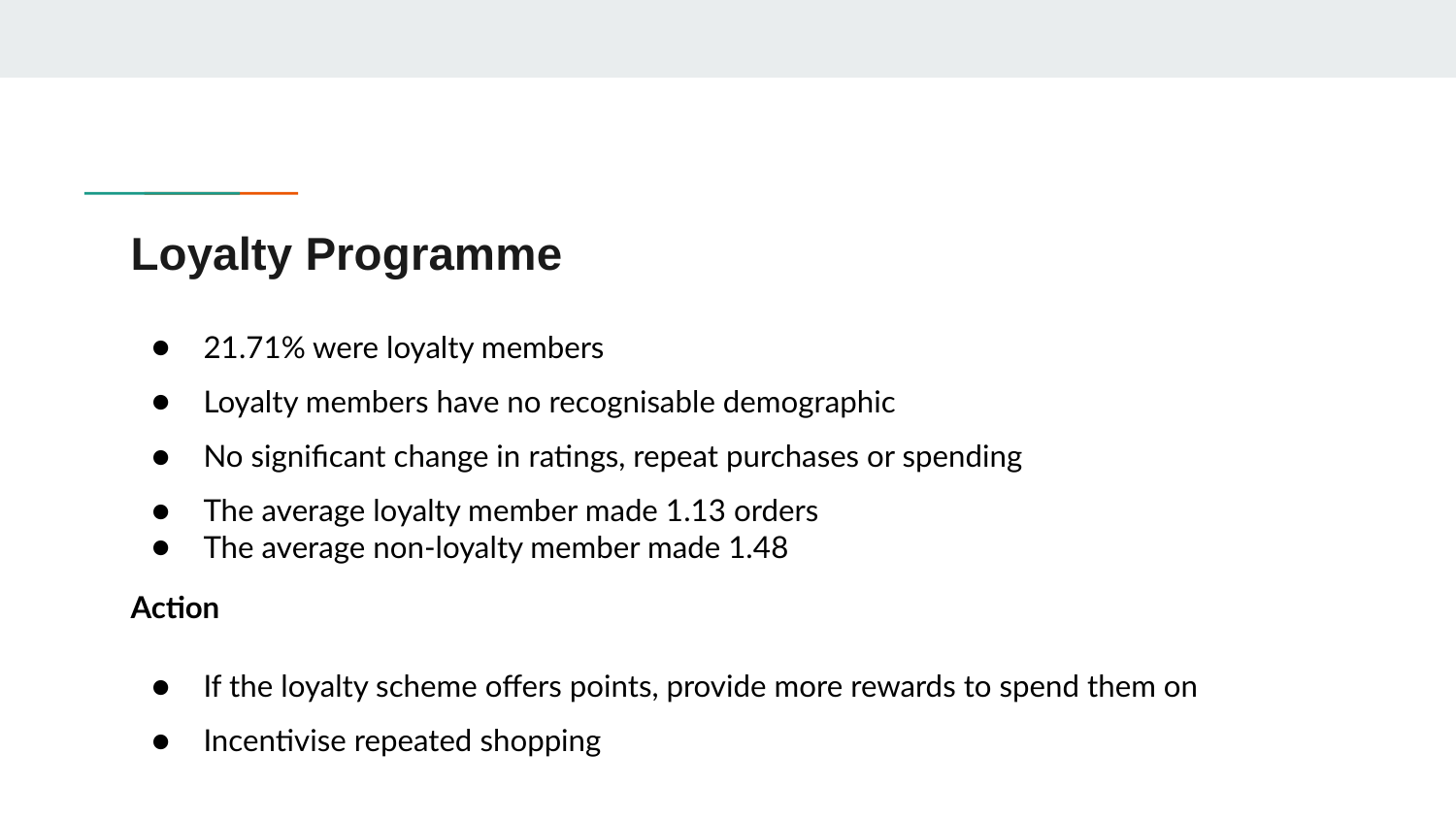

# Loyalty Programme
21.71% were loyalty members
Loyalty members have no recognisable demographic
No significant change in ratings, repeat purchases or spending
The average loyalty member made 1.13 orders
The average non-loyalty member made 1.48
Action
If the loyalty scheme offers points, provide more rewards to spend them on
Incentivise repeated shopping